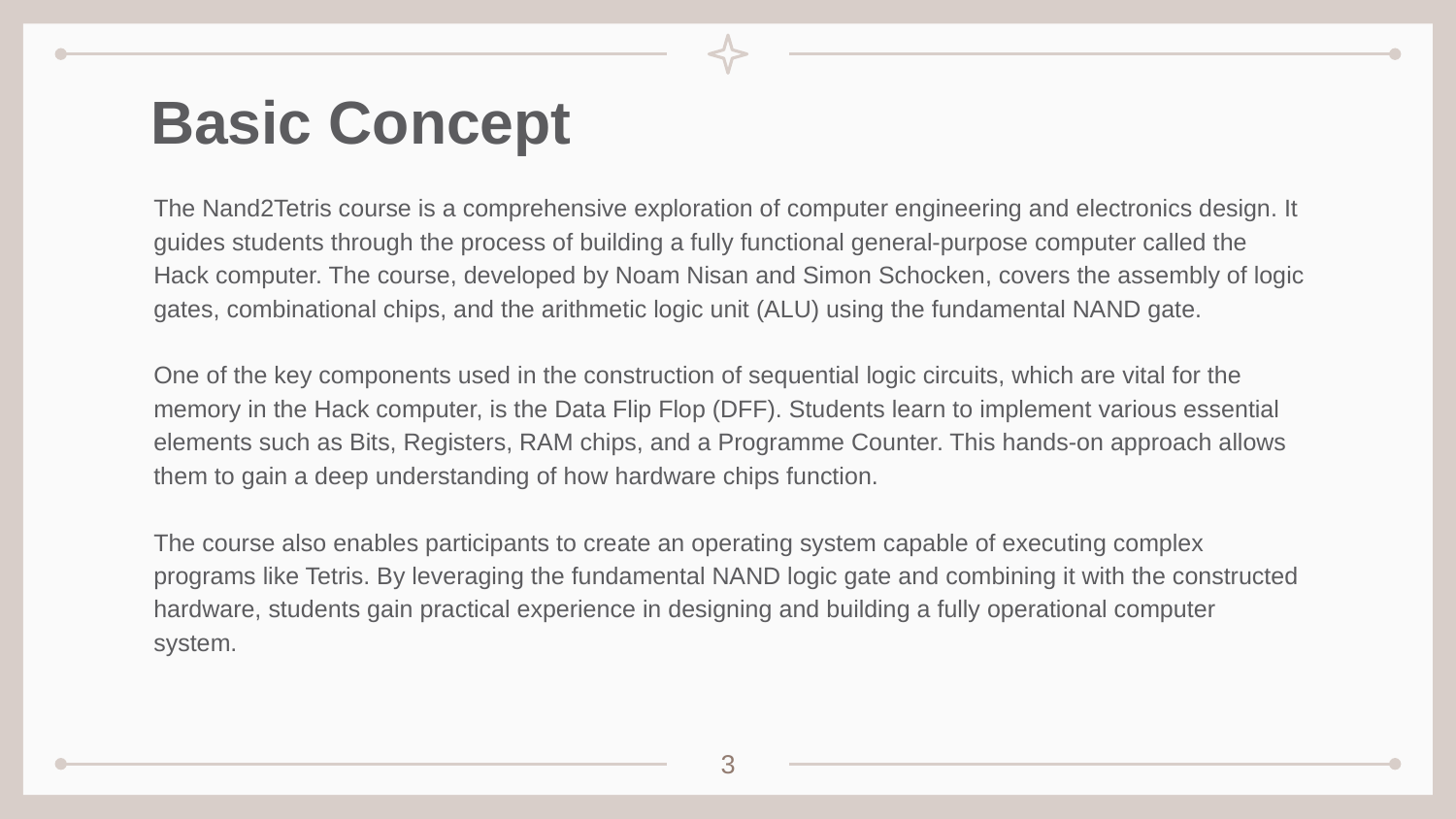

# Basic Concept
The Nand2Tetris course is a comprehensive exploration of computer engineering and electronics design. It guides students through the process of building a fully functional general-purpose computer called the Hack computer. The course, developed by Noam Nisan and Simon Schocken, covers the assembly of logic gates, combinational chips, and the arithmetic logic unit (ALU) using the fundamental NAND gate.

One of the key components used in the construction of sequential logic circuits, which are vital for the memory in the Hack computer, is the Data Flip Flop (DFF). Students learn to implement various essential elements such as Bits, Registers, RAM chips, and a Programme Counter. This hands-on approach allows them to gain a deep understanding of how hardware chips function.

The course also enables participants to create an operating system capable of executing complex programs like Tetris. By leveraging the fundamental NAND logic gate and combining it with the constructed hardware, students gain practical experience in designing and building a fully operational computer system.
3